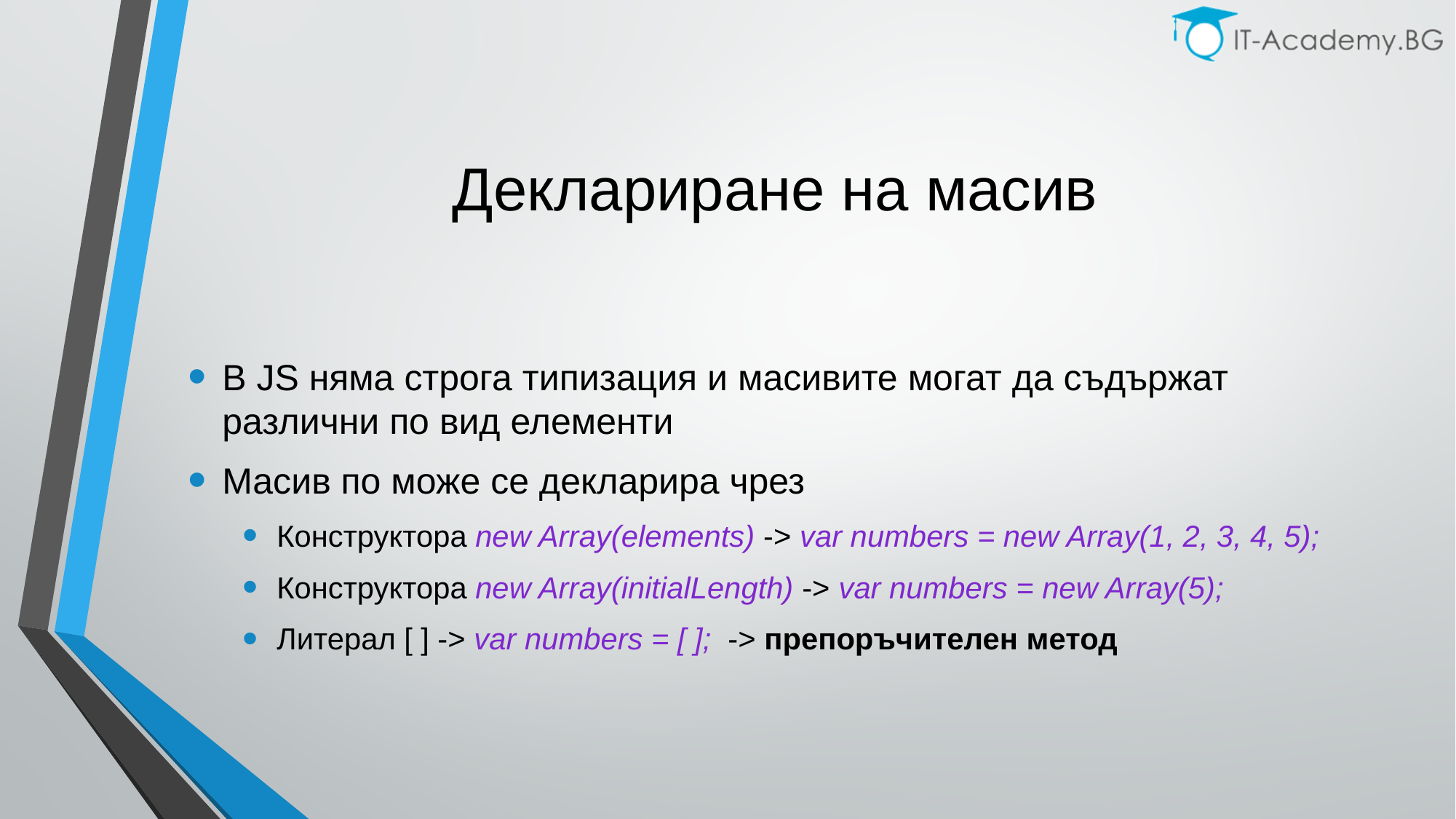

# Деклариране на масив
В JS няма строга типизация и масивите могат да съдържат различни по вид елементи
Масив по може се декларира чрез
Конструктора new Array(elements) -> var numbers = new Array(1, 2, 3, 4, 5);
Конструктора new Array(initialLength) -> var numbers = new Array(5);
Литерал [ ] -> var numbers = [ ];  -> препоръчителен метод